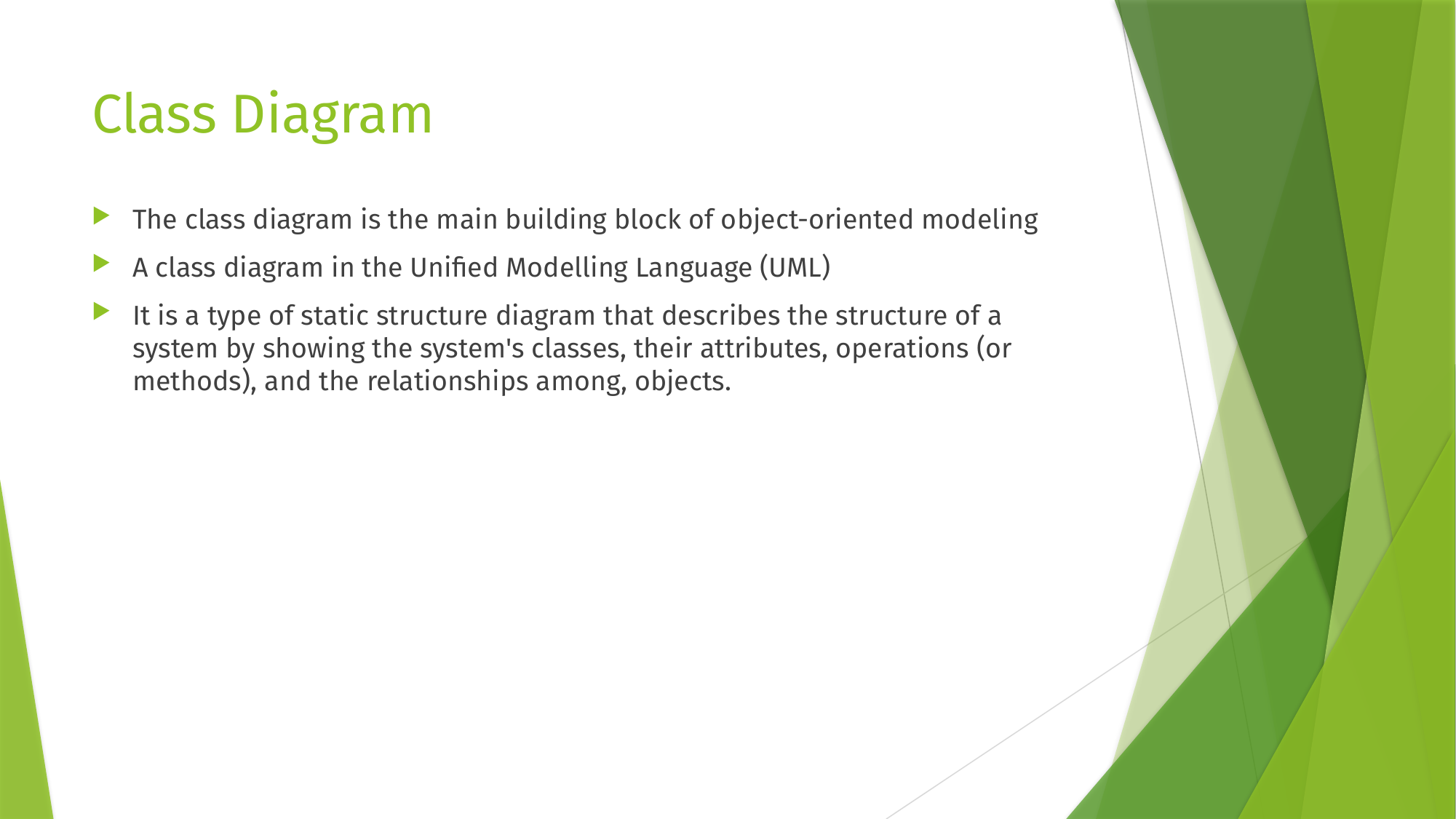

# Class Diagram
The class diagram is the main building block of object-oriented modeling
A class diagram in the Unified Modelling Language (UML)
It is a type of static structure diagram that describes the structure of a system by showing the system's classes, their attributes, operations (or methods), and the relationships among, objects.